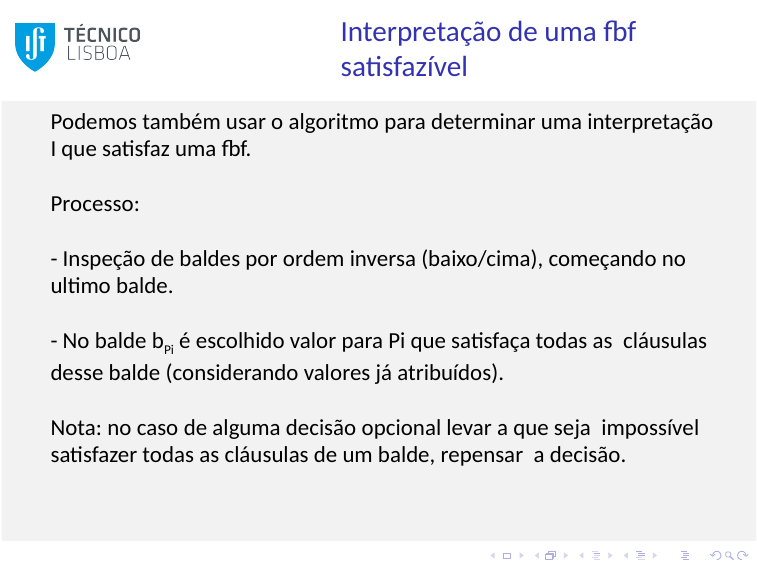

# Interpretação de uma fbf satisfazível
Podemos também usar o algoritmo para determinar uma interpretação I que satisfaz uma fbf.

Processo:

- Inspeção de baldes por ordem inversa (baixo/cima), começando no ultimo balde.

- No balde bPi é escolhido valor para Pi que satisfaça todas as  cláusulas desse balde (considerando valores já atribuídos).

Nota: no caso de alguma decisão opcional levar a que seja  impossível satisfazer todas as cláusulas de um balde, repensar  a decisão.